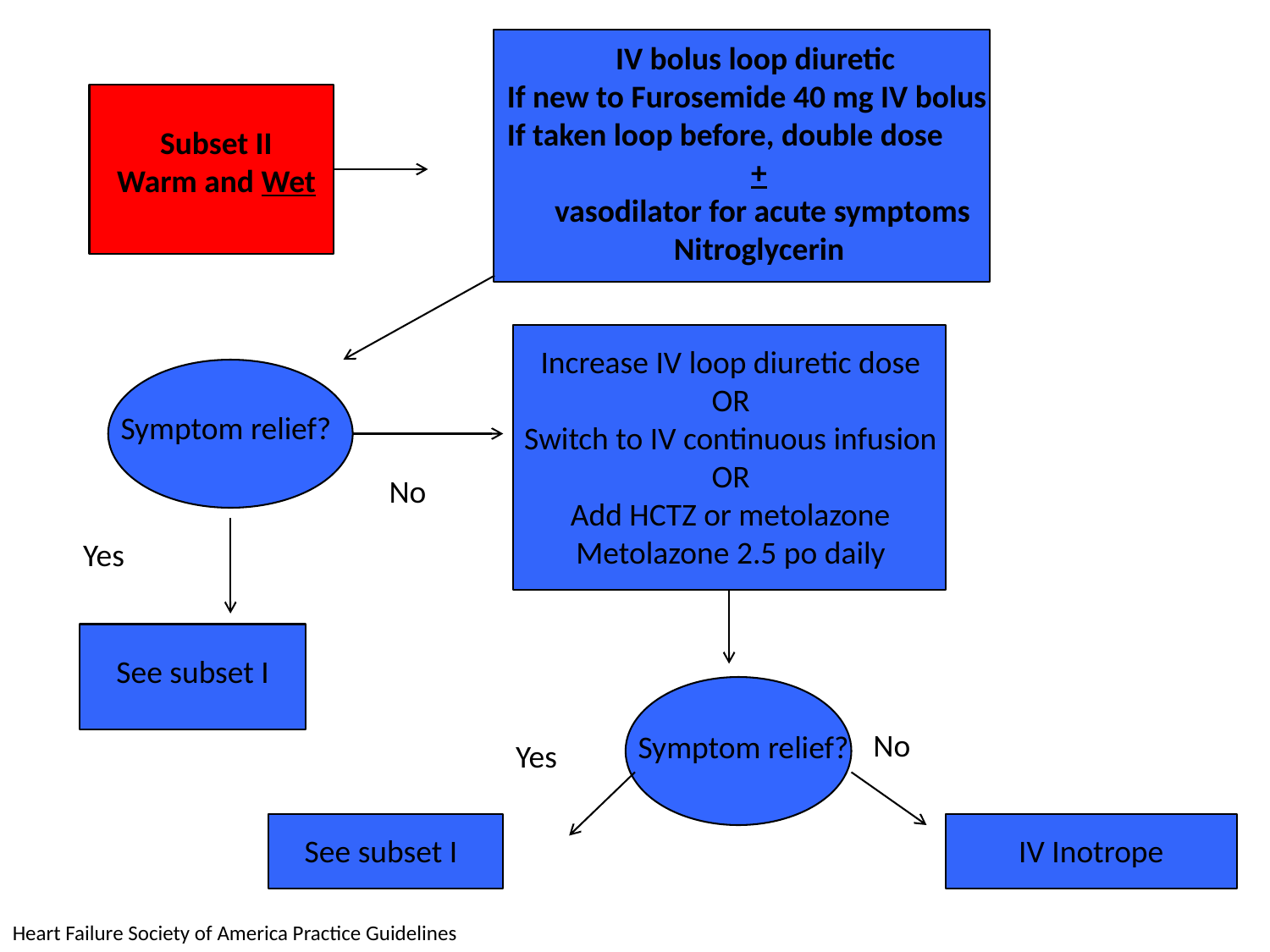

IV bolus loop diuretic
If new to Furosemide 40 mg IV bolus
If taken loop before, double dose
+
 vasodilator for acute symptoms
Nitroglycerin

Subset II
Warm and Wet

Increase IV loop diuretic dose
OR
Switch to IV continuous infusion
OR
Add HCTZ or metolazone
Metolazone 2.5 po daily

Symptom relief?
  No
Yes

See subset I

No
Symptom relief?
Yes

  See subset I
IV Inotrope
Heart Failure Society of America Practice Guidelines